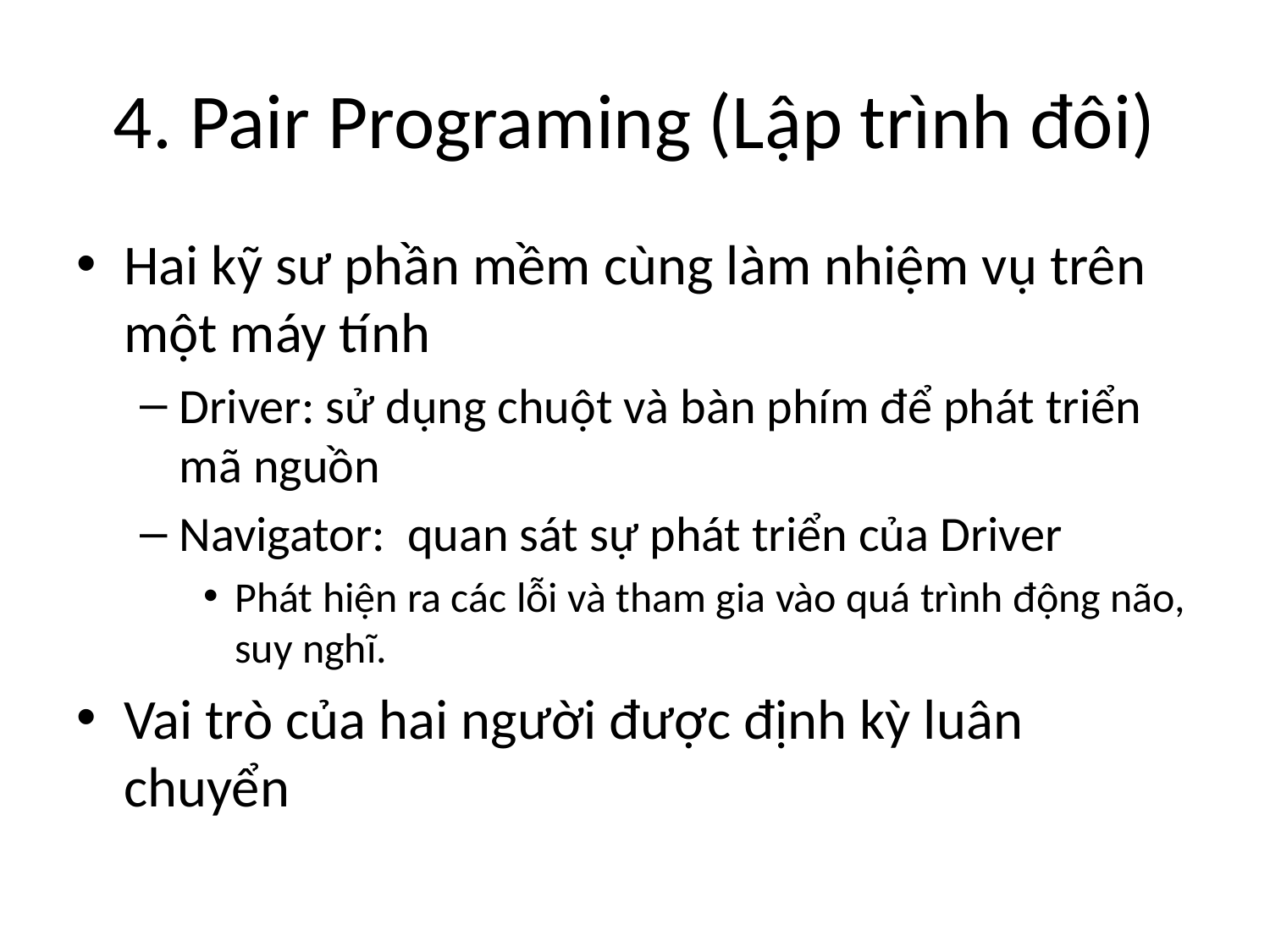

# 4. Pair Programing (Lập trình đôi)
Hai kỹ sư phần mềm cùng làm nhiệm vụ trên một máy tính
Driver: sử dụng chuột và bàn phím để phát triển mã nguồn
Navigator:  quan sát sự phát triển của Driver
Phát hiện ra các lỗi và tham gia vào quá trình động não, suy nghĩ.
Vai trò của hai người được định kỳ luân chuyển